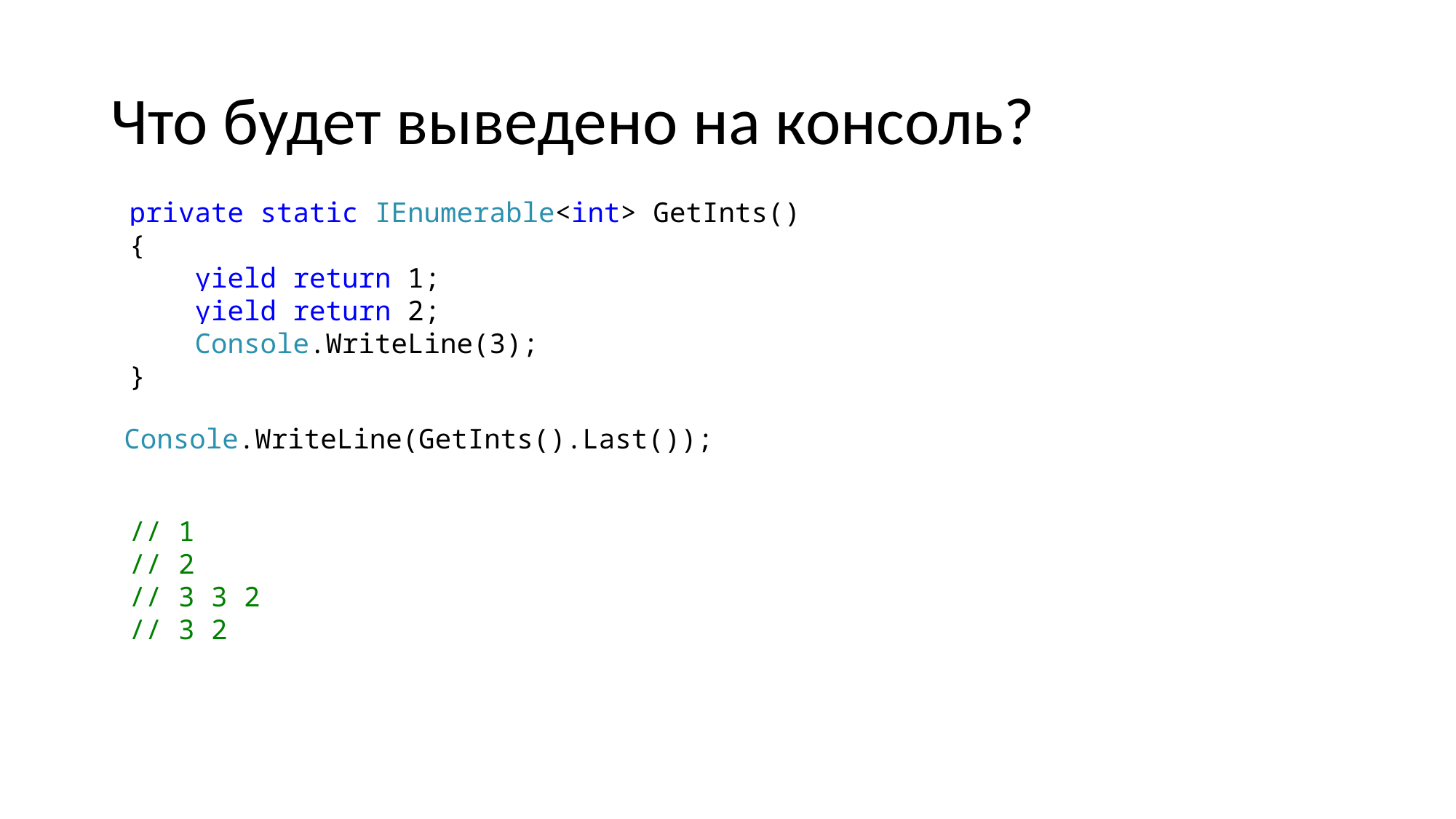

# Что будет выведено на консоль?
private static IEnumerable<int> GetInts()
{
    yield return 1;
    yield return 2;
    Console.WriteLine(3);
}
Console.WriteLine(GetInts().Last());
// 1
// 2
// 3 3 2
// 3 2